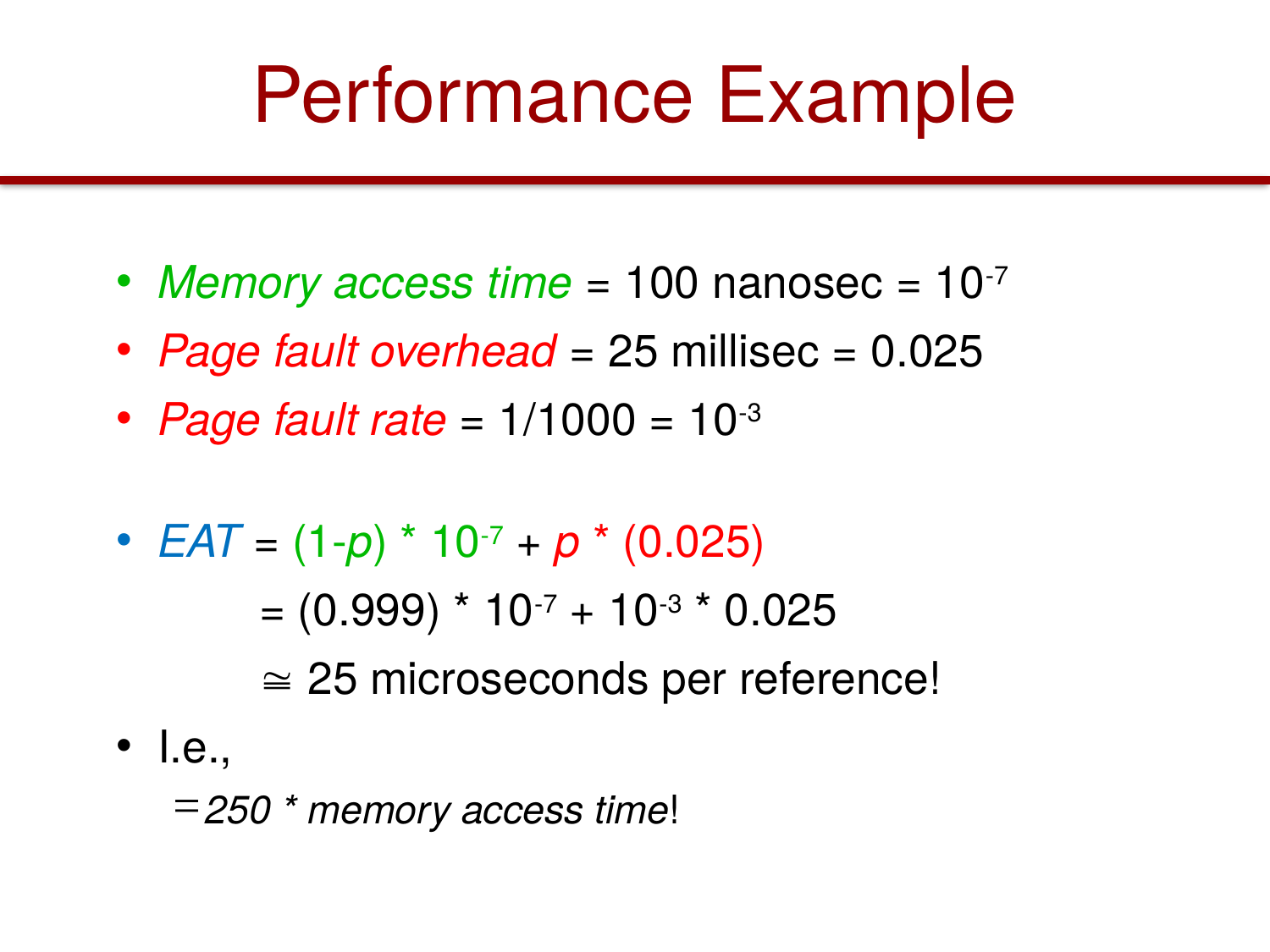

# Performance Example
Memory access time = 100 nanosec = 10-7
Page fault overhead = 25 millisec = 0.025
Page fault rate = 1/1000 = 10-3

EAT = (1-p) * 10-7 + p * (0.025)
		= (0.999) * 10-7 + 10-3 * 0.025
		≅ 25 microseconds per reference!
I.e.,
250 * memory access time!